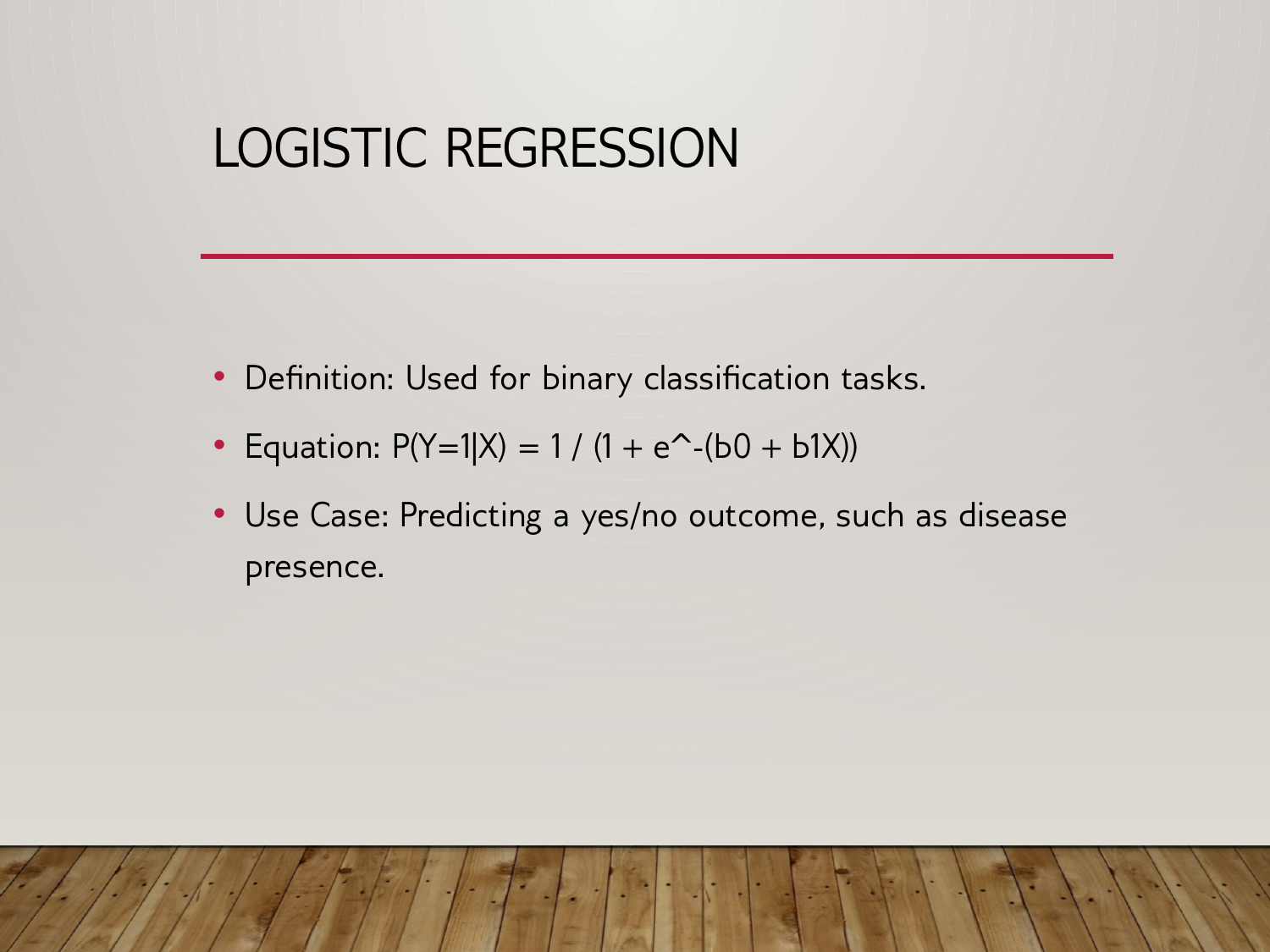

# Logistic Regression

Definition: Used for binary classification tasks.
Equation: P(Y=1|X) = 1 / (1 + e^-(b0 + b1X))
Use Case: Predicting a yes/no outcome, such as disease presence.